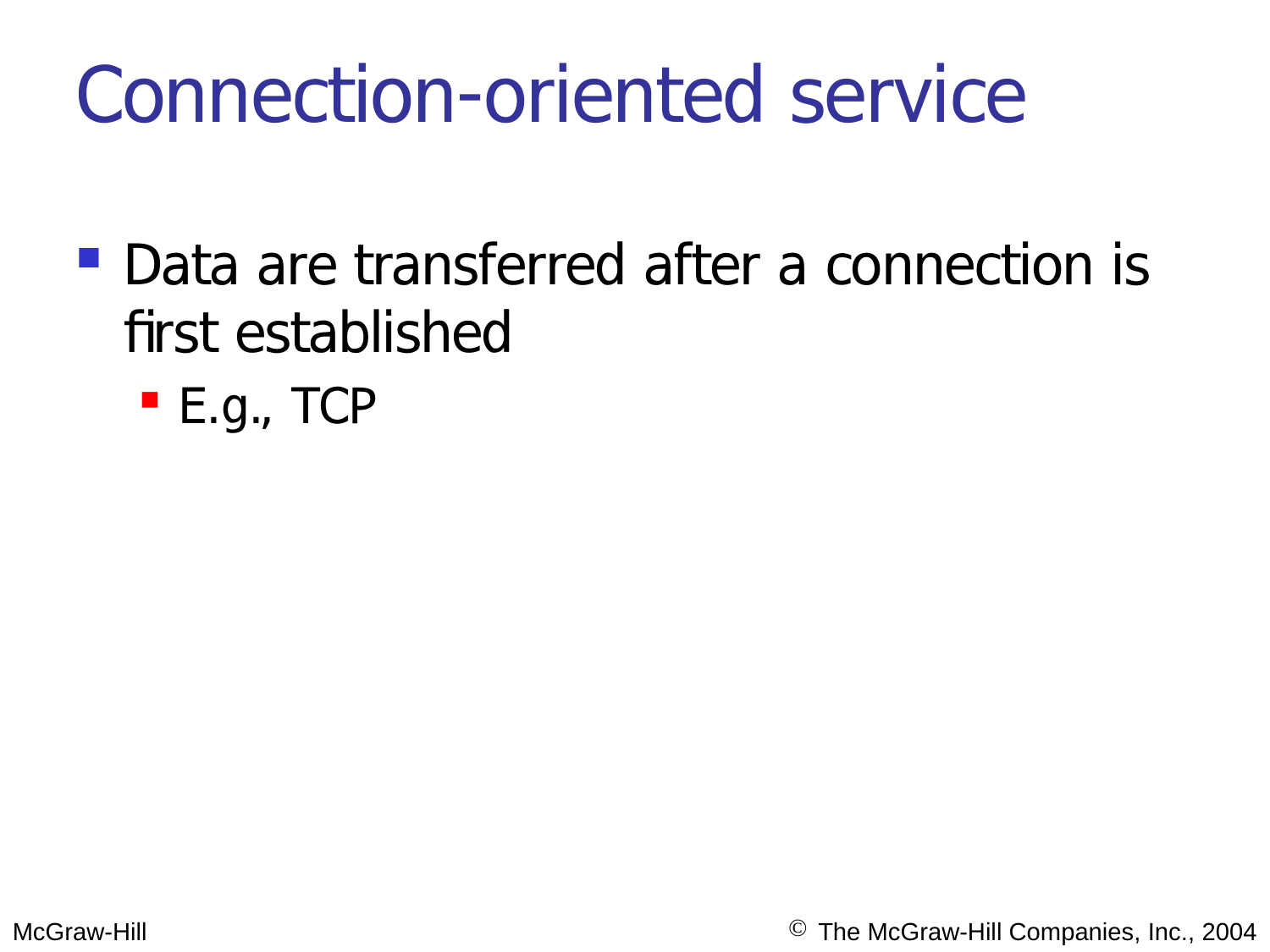

# Connection-oriented service
Data are transferred after a connection is first established
E.g., TCP